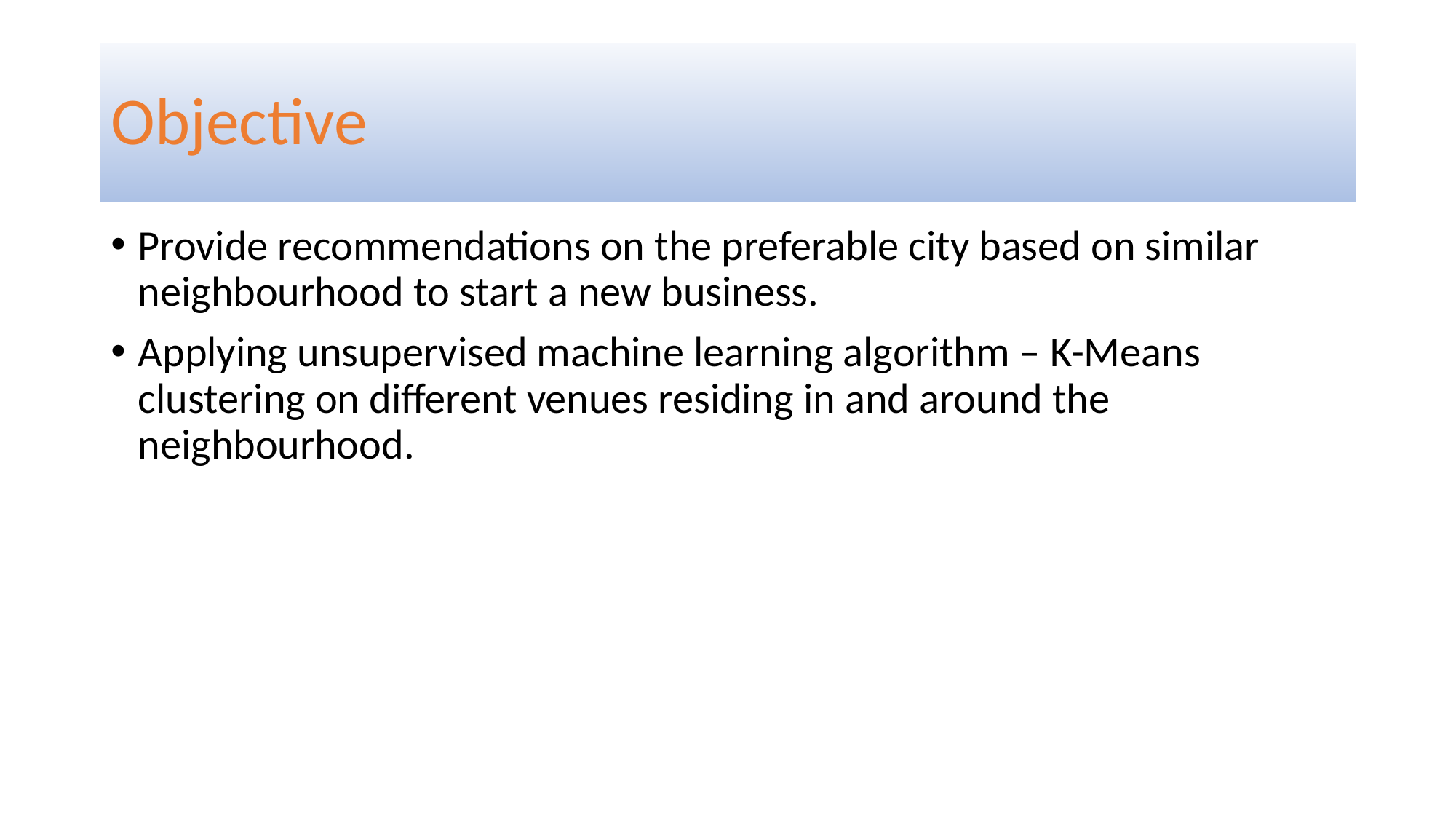

# Objective
Provide recommendations on the preferable city based on similar neighbourhood to start a new business.
Applying unsupervised machine learning algorithm – K-Means clustering on different venues residing in and around the neighbourhood.